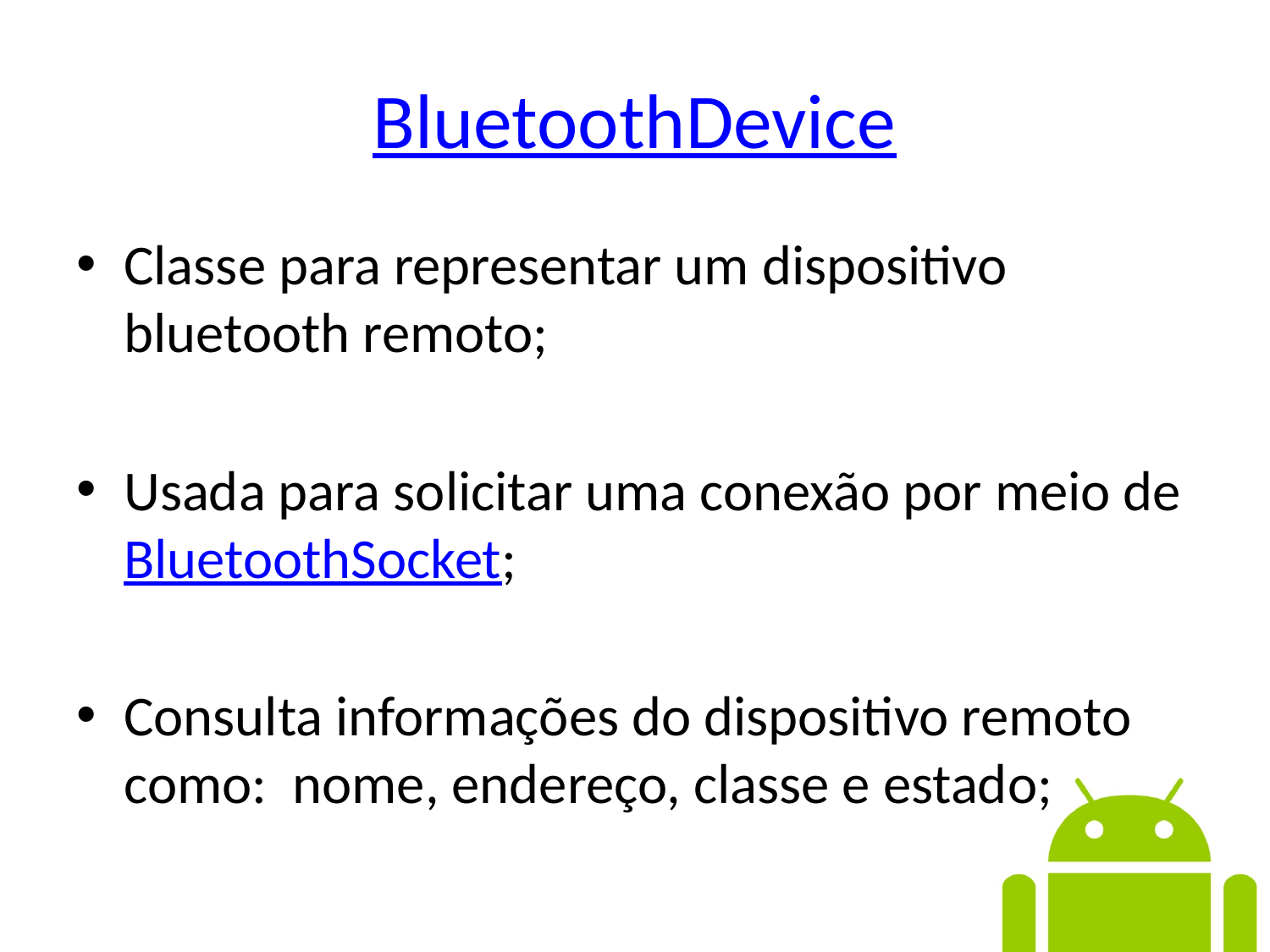

# BluetoothDevice
Classe para representar um dispositivo bluetooth remoto;

Usada para solicitar uma conexão por meio de BluetoothSocket;

Consulta informações do dispositivo remoto como:  nome, endereço, classe e estado;